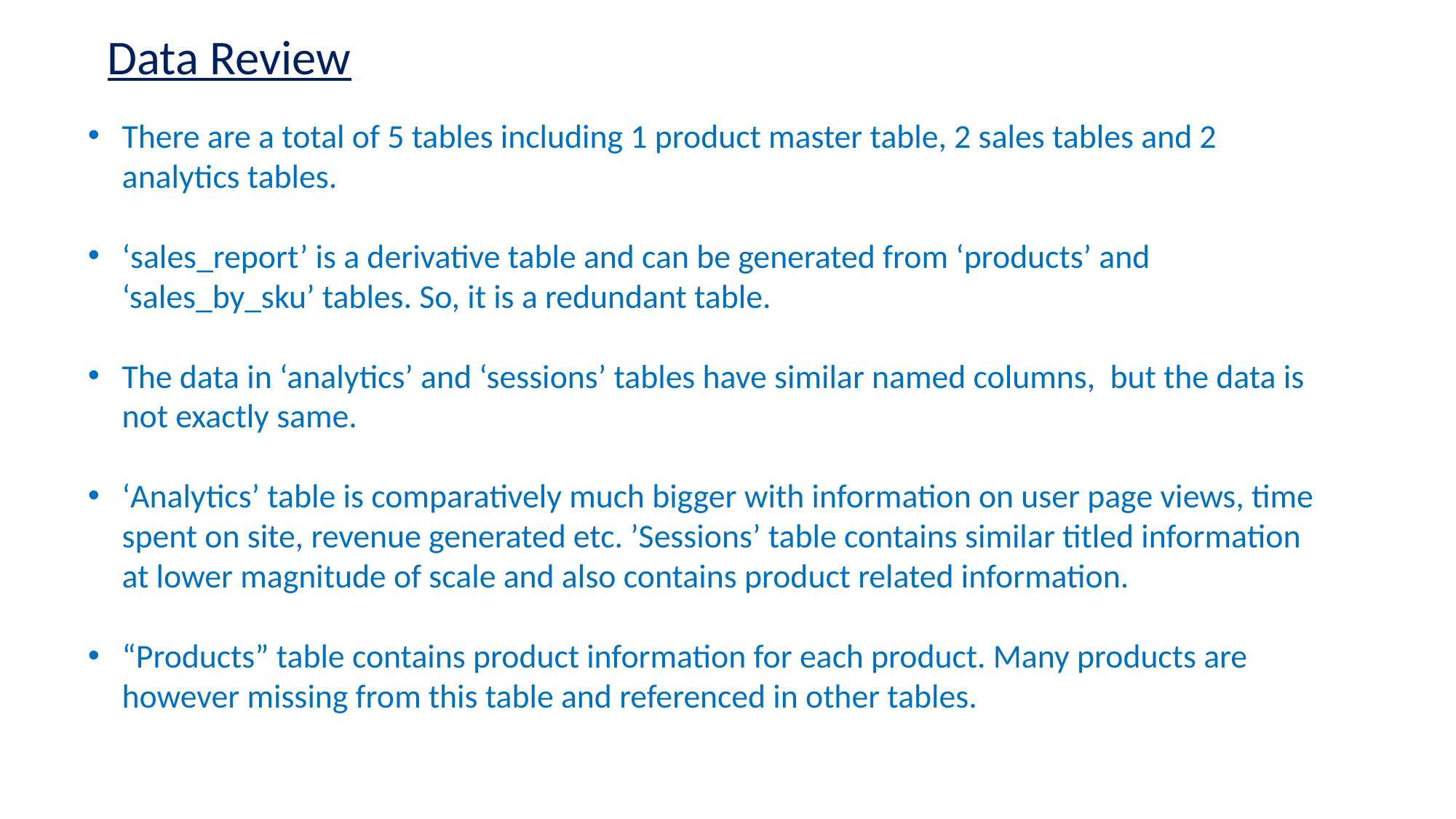

Data Review
There are a total of 5 tables including 1 product master table, 2 sales tables and 2 analytics tables.

‘sales_report’ is a derivative table and can be generated from ‘products’ and ‘sales_by_sku’ tables. So, it is a redundant table.

The data in ‘analytics’ and ‘sessions’ tables have similar named columns,  but the data is not exactly same.

‘Analytics’ table is comparatively much bigger with information on user page views, time spent on site, revenue generated etc. ’Sessions’ table contains similar titled information at lower magnitude of scale and also contains product related information.

“Products” table contains product information for each product. Many products are however missing from this table and referenced in other tables.